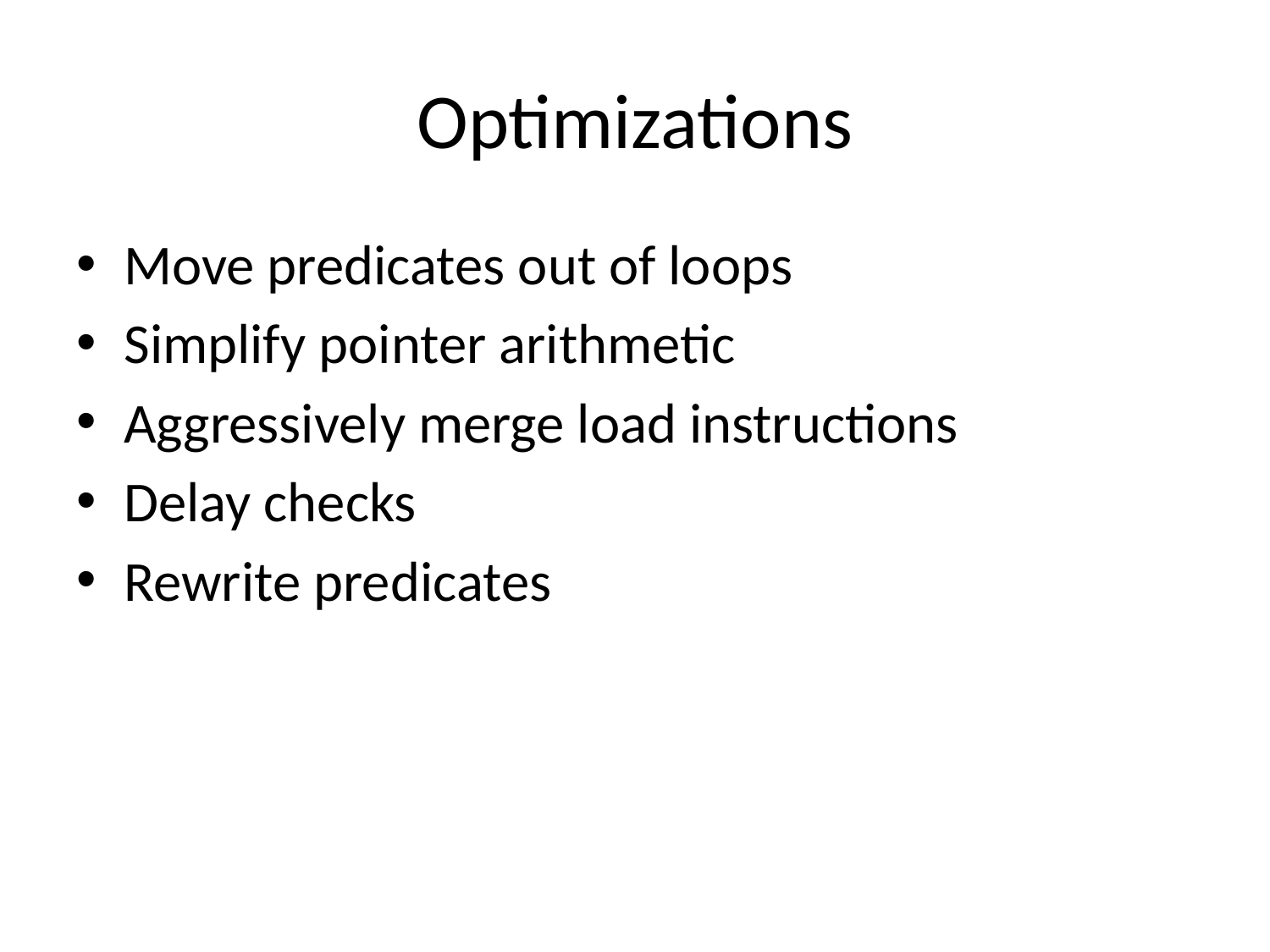

# Optimizations
Move predicates out of loops
Simplify pointer arithmetic
Aggressively merge load instructions
Delay checks
Rewrite predicates